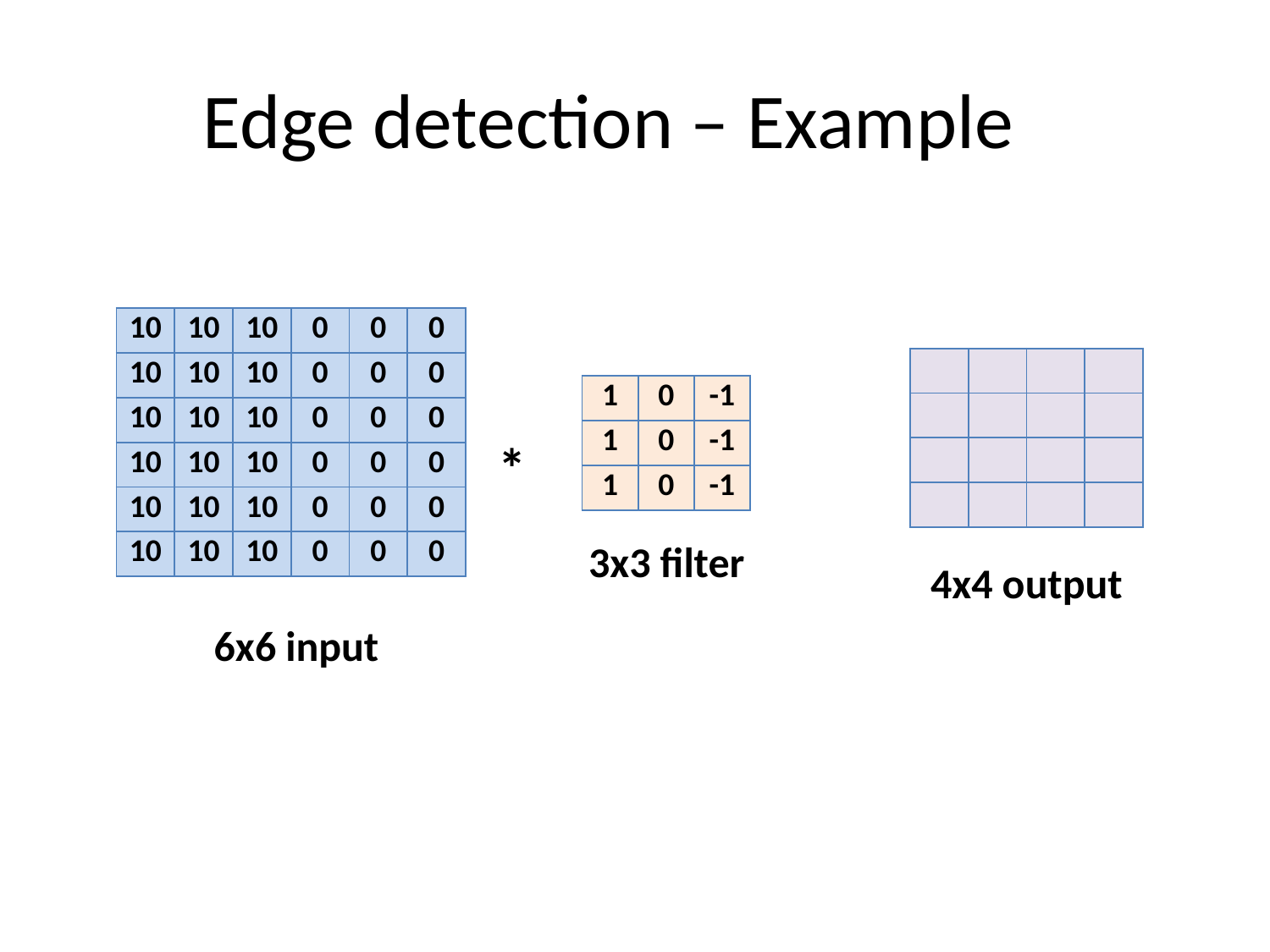

# Edge detection – Example
| 10 | 10 | 10 | 0 | 0 | 0 |
| --- | --- | --- | --- | --- | --- |
| 10 | 10 | 10 | 0 | 0 | 0 |
| 10 | 10 | 10 | 0 | 0 | 0 |
| 10 | 10 | 10 | 0 | 0 | 0 |
| 10 | 10 | 10 | 0 | 0 | 0 |
| 10 | 10 | 10 | 0 | 0 | 0 |
|  |  |  |  |
| --- | --- | --- | --- |
|  |  |  |  |
|  |  |  |  |
|  |  |  |  |
| 1 | 0 | -1 |
| --- | --- | --- |
| 1 | 0 | -1 |
| 1 | 0 | -1 |
*
3x3 filter
4x4 output
6x6 input